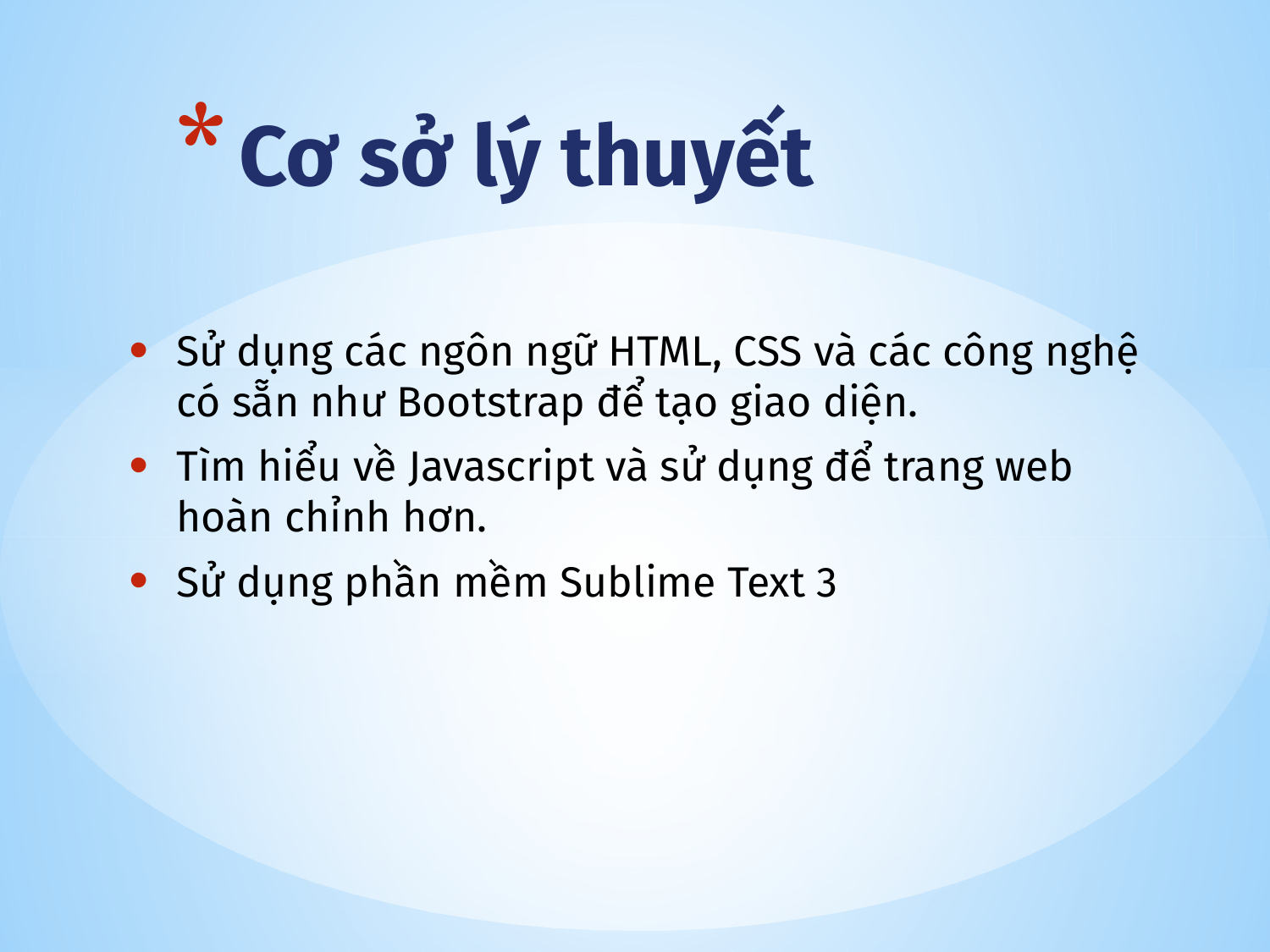

# Cơ sở lý thuyết
Sử dụng các ngôn ngữ HTML, CSS và các công nghệ có sẵn như Bootstrap để tạo giao diện.
Tìm hiểu về Javascript và sử dụng để trang web hoàn chỉnh hơn.
Sử dụng phần mềm Sublime Text 3